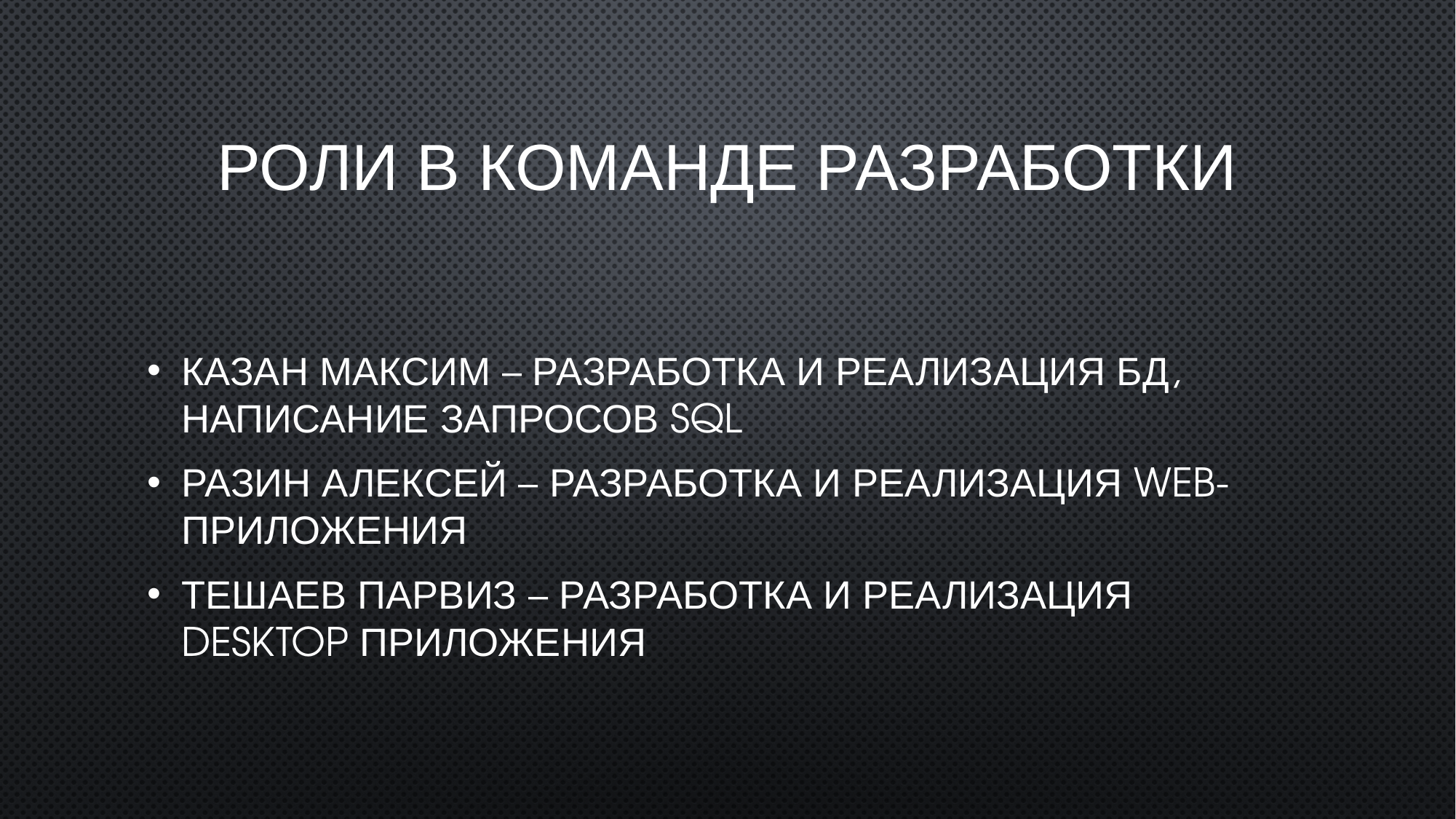

# Роли в команде разработки
Казан Максим – Разработка и реализация БД, написание запросов SQL
Разин Алексей – Разработка и реализация WEB-приложения
Тешаев Парвиз – Разработка и реализация Desktop приложения